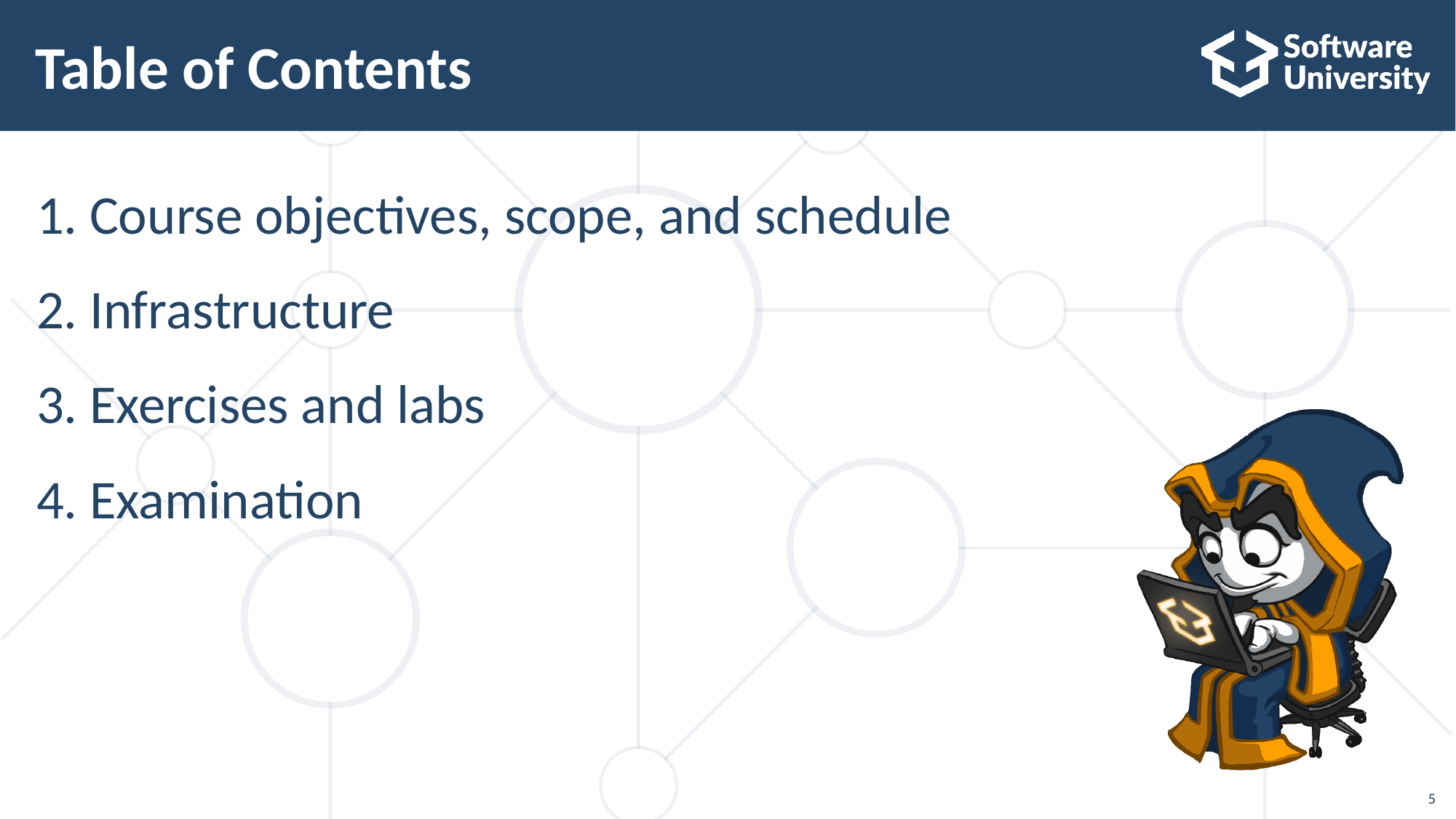

# Table of Contents
Course objectives, scope, and schedule
Infrastructure
Exercises and labs
Examination
5